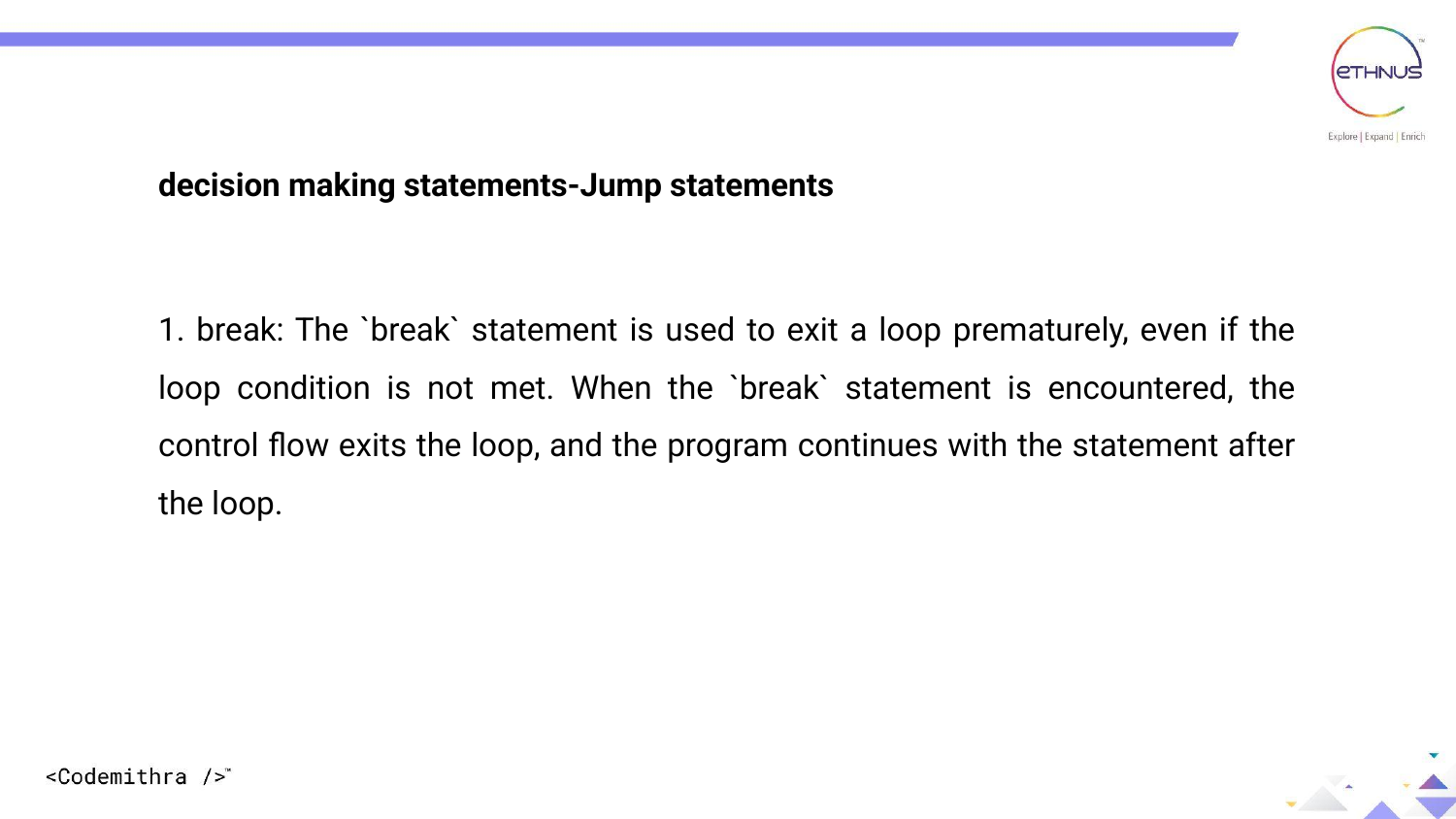

decision making statements-Jump statements
1. break: The `break` statement is used to exit a loop prematurely, even if the loop condition is not met. When the `break` statement is encountered, the control flow exits the loop, and the program continues with the statement after the loop.